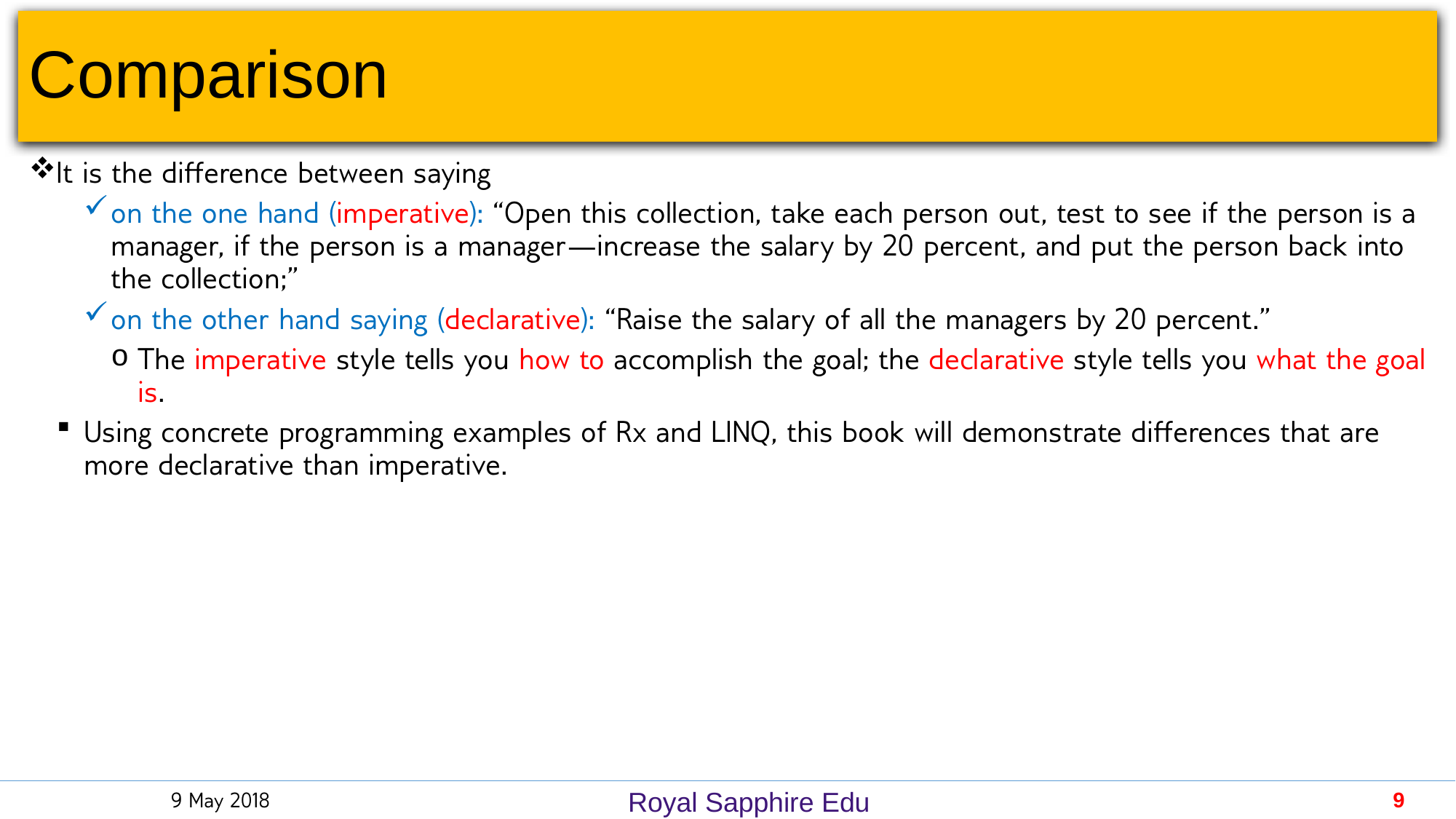

# Comparison
It is the difference between saying
on the one hand (imperative): “Open this collection, take each person out, test to see if the person is a manager, if the person is a manager—increase the salary by 20 percent, and put the person back into the collection;”
on the other hand saying (declarative): “Raise the salary of all the managers by 20 percent.”
The imperative style tells you how to accomplish the goal; the declarative style tells you what the goal is.
Using concrete programming examples of Rx and LINQ, this book will demonstrate differences that are more declarative than imperative.
9 May 2018
9